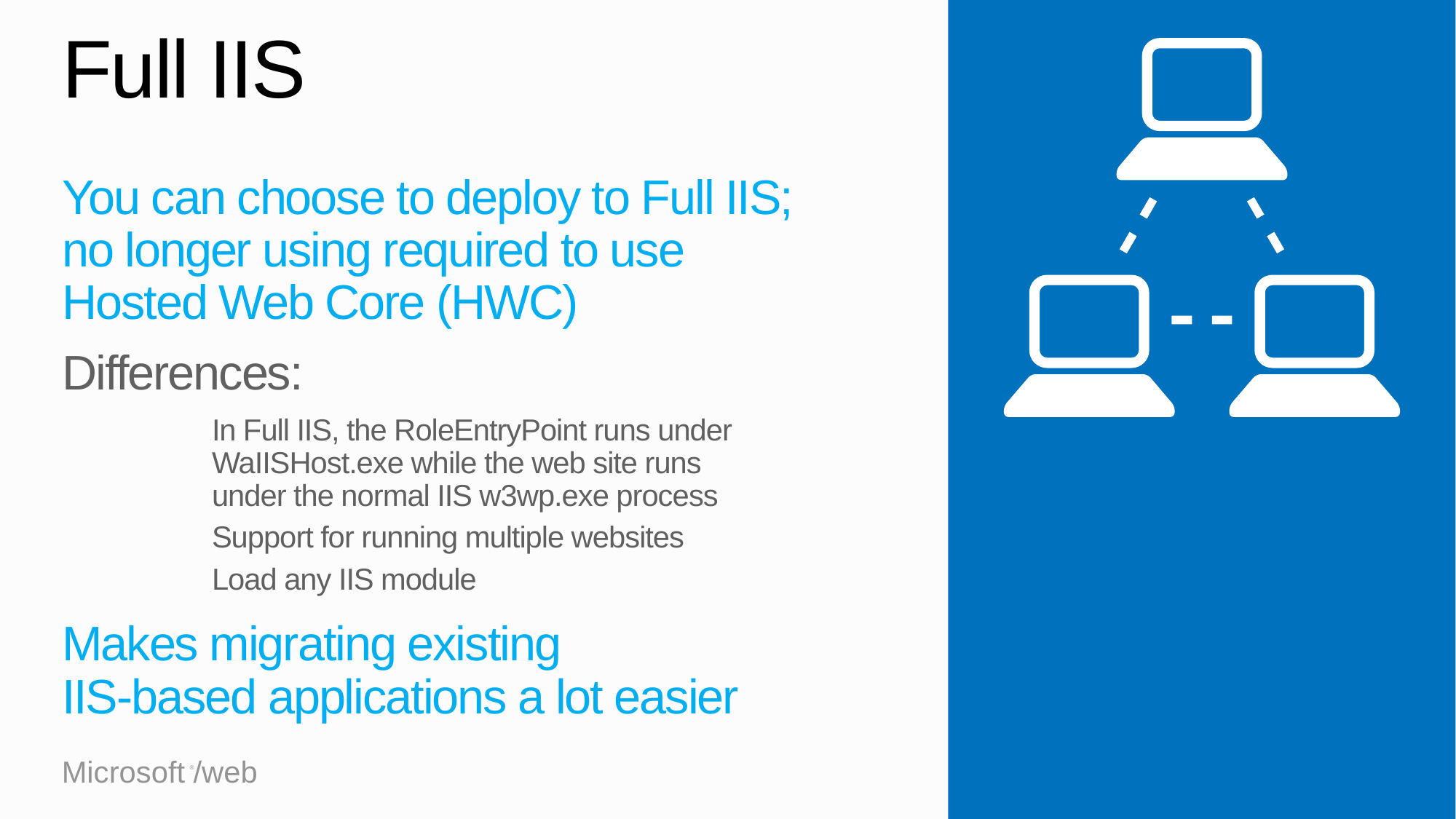

# Full IIS

You can choose to deploy to Full IIS; no longer using required to use Hosted Web Core (HWC)
Differences:
In Full IIS, the RoleEntryPoint runs under WaIISHost.exe while the web site runs
under the normal IIS w3wp.exe process
Support for running multiple websites
Load any IIS module

Makes migrating existing
IIS-based applications a lot easier